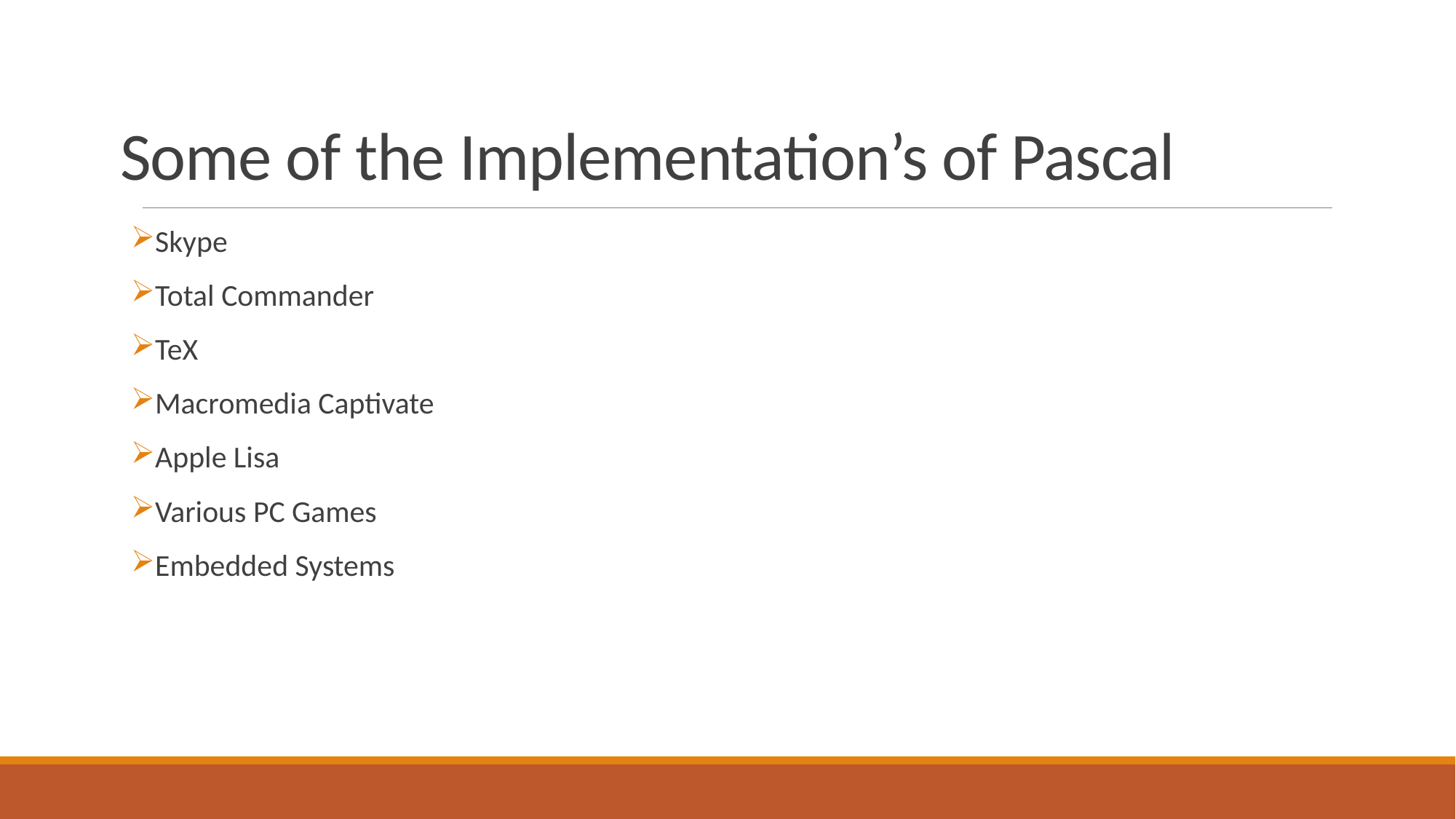

# Some of the Implementation’s of Pascal
Skype
Total Commander
TeX
Macromedia Captivate
Apple Lisa
Various PC Games
Embedded Systems